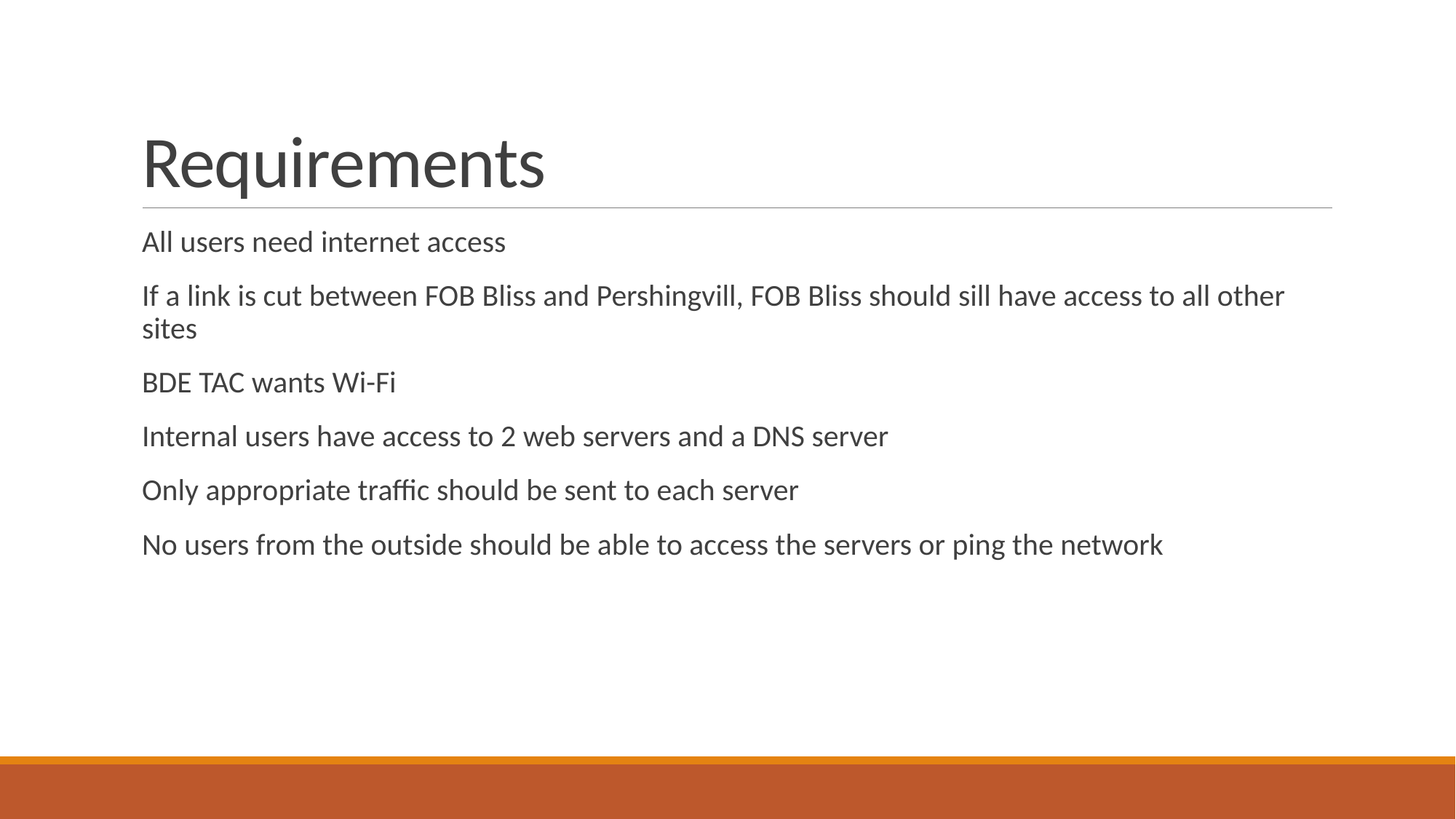

# Requirements
All users need internet access
If a link is cut between FOB Bliss and Pershingvill, FOB Bliss should sill have access to all other sites
BDE TAC wants Wi-Fi
Internal users have access to 2 web servers and a DNS server
Only appropriate traffic should be sent to each server
No users from the outside should be able to access the servers or ping the network